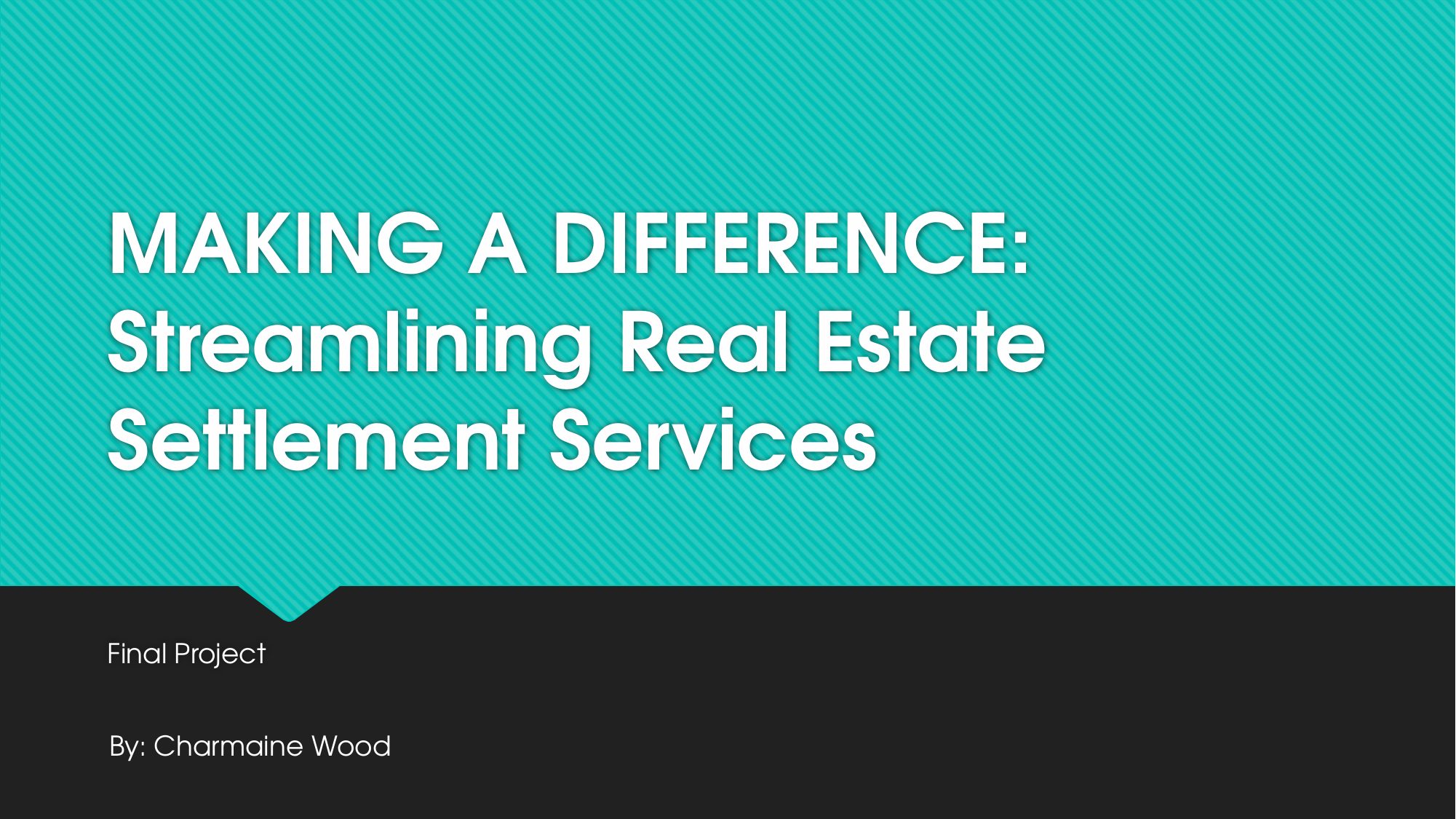

# MAKING A DIFFERENCE: Streamlining Real Estate Settlement Services
Final Project
By: Charmaine Wood